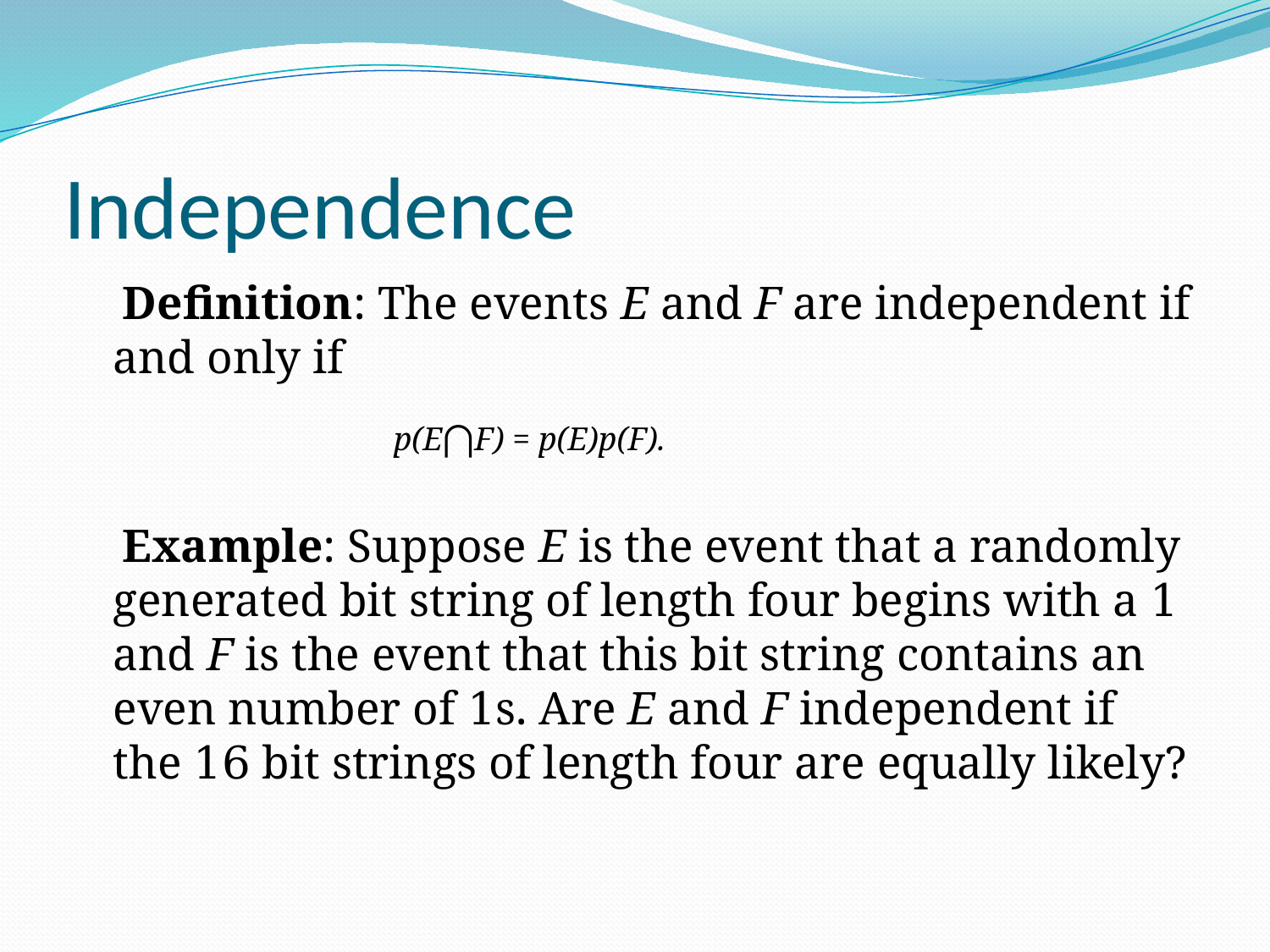

# Independence
    Definition: The events E and F are independent if and only if

    Example: Suppose E is the event that a randomly generated bit string of length four begins with a 1 and F is the event that this bit string contains an even number of 1s. Are E and F independent if the 16 bit strings of length four are equally likely?

p(E⋂F) = p(E)p(F).